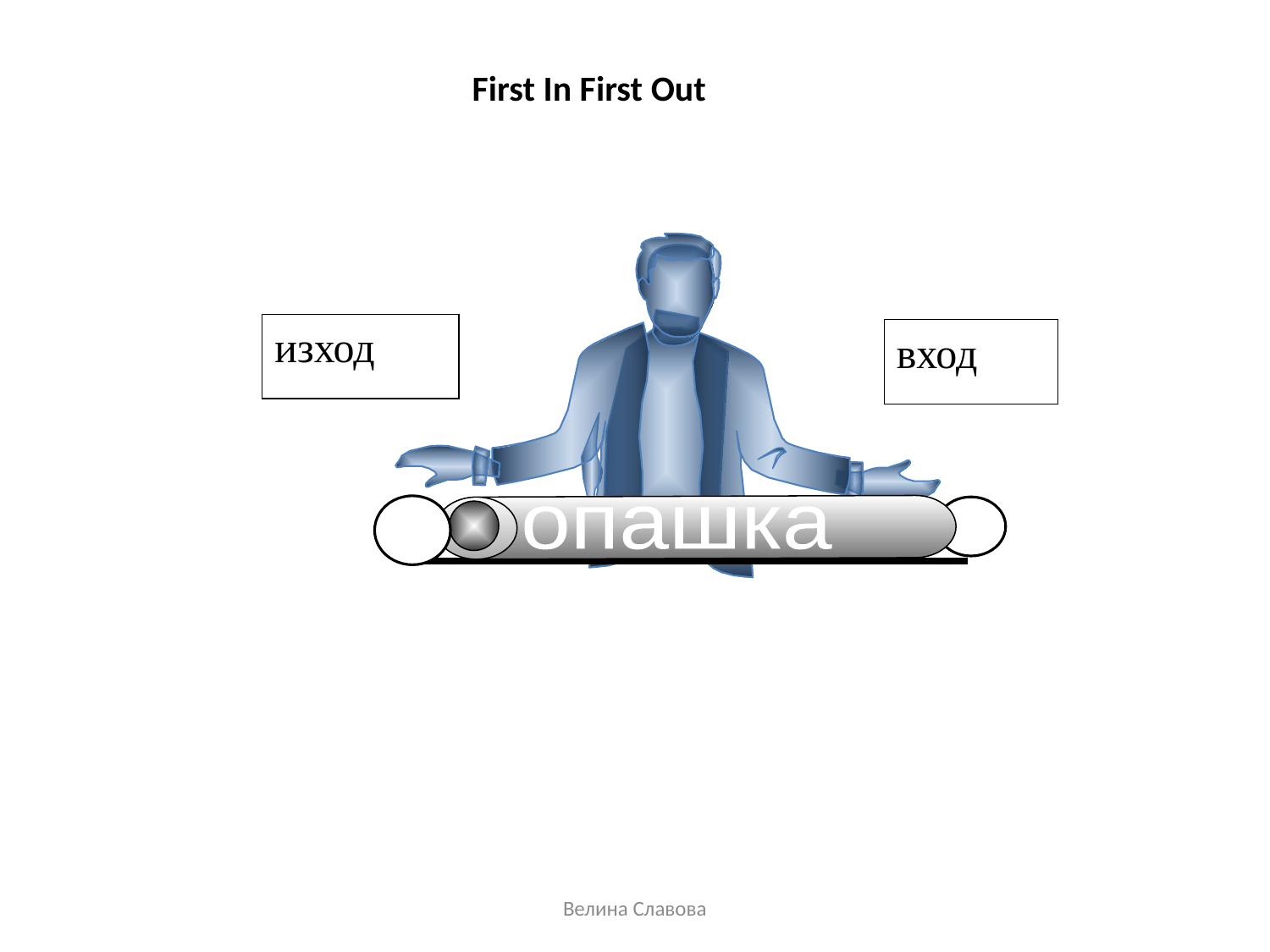

First In First Out

изход
вход

опашка

Велина Славова